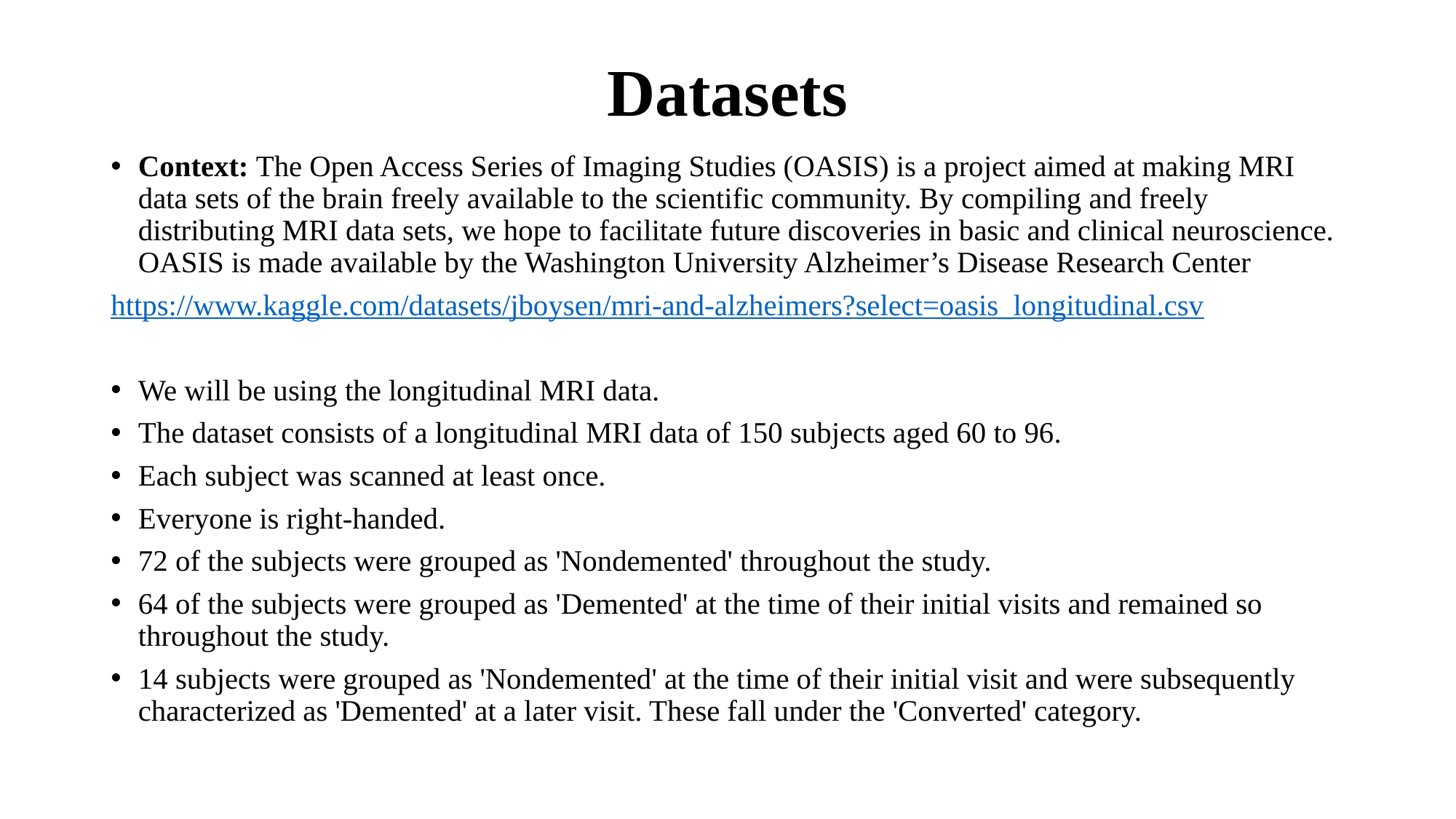

# Datasets
Context: The Open Access Series of Imaging Studies (OASIS) is a project aimed at making MRI data sets of the brain freely available to the scientific community. By compiling and freely distributing MRI data sets, we hope to facilitate future discoveries in basic and clinical neuroscience. OASIS is made available by the Washington University Alzheimer’s Disease Research Center
https://www.kaggle.com/datasets/jboysen/mri-and-alzheimers?select=oasis_longitudinal.csv

We will be using the longitudinal MRI data.
The dataset consists of a longitudinal MRI data of 150 subjects aged 60 to 96.
Each subject was scanned at least once.
Everyone is right-handed.
72 of the subjects were grouped as 'Nondemented' throughout the study.
64 of the subjects were grouped as 'Demented' at the time of their initial visits and remained so throughout the study.
14 subjects were grouped as 'Nondemented' at the time of their initial visit and were subsequently characterized as 'Demented' at a later visit. These fall under the 'Converted' category.